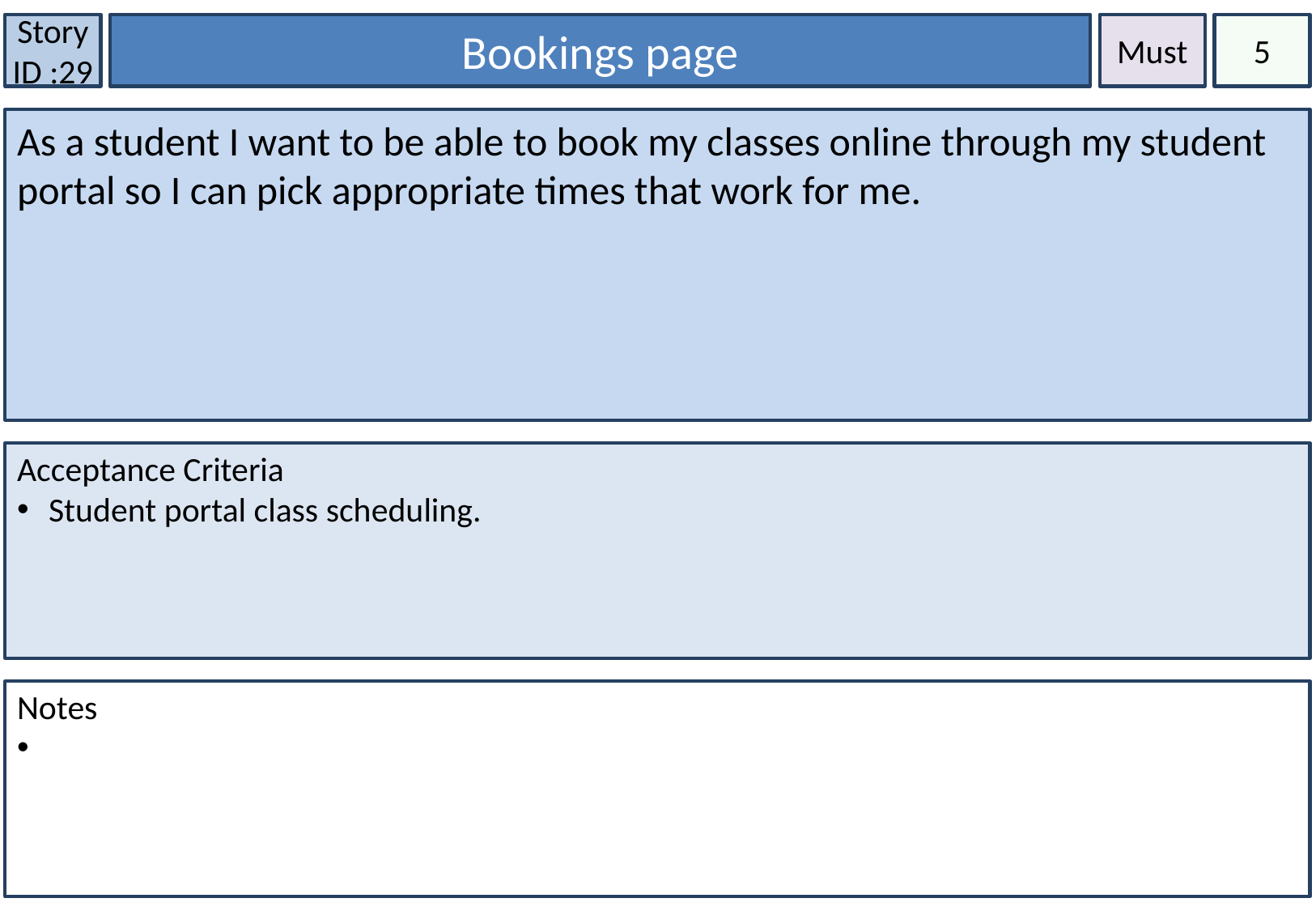

Story ID :29
Bookings page
Must
5
As a student I want to be able to book my classes online through my student portal so I can pick appropriate times that work for me.
Acceptance Criteria
 Student portal class scheduling.

Notes